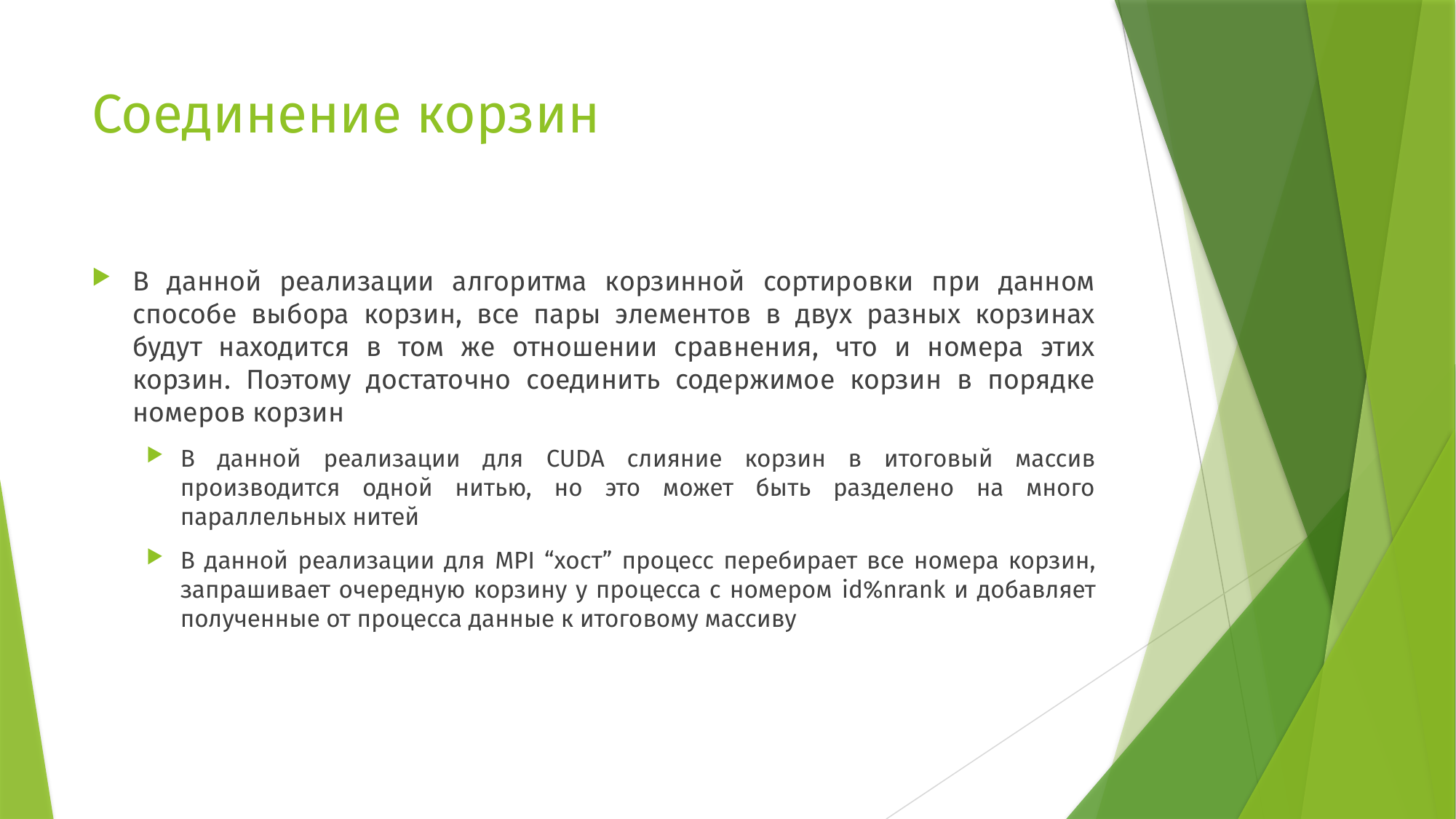

# Соединение корзин
В данной реализации алгоритма корзинной сортировки при данном способе выбора корзин, все пары элементов в двух разных корзинах будут находится в том же отношении сравнения, что и номера этих корзин. Поэтому достаточно соединить содержимое корзин в порядке номеров корзин
В данной реализации для CUDA слияние корзин в итоговый массив производится одной нитью, но это может быть разделено на много параллельных нитей
В данной реализации для MPI “хост” процесс перебирает все номера корзин, запрашивает очередную корзину у процесса с номером id%nrank и добавляет полученные от процесса данные к итоговому массиву